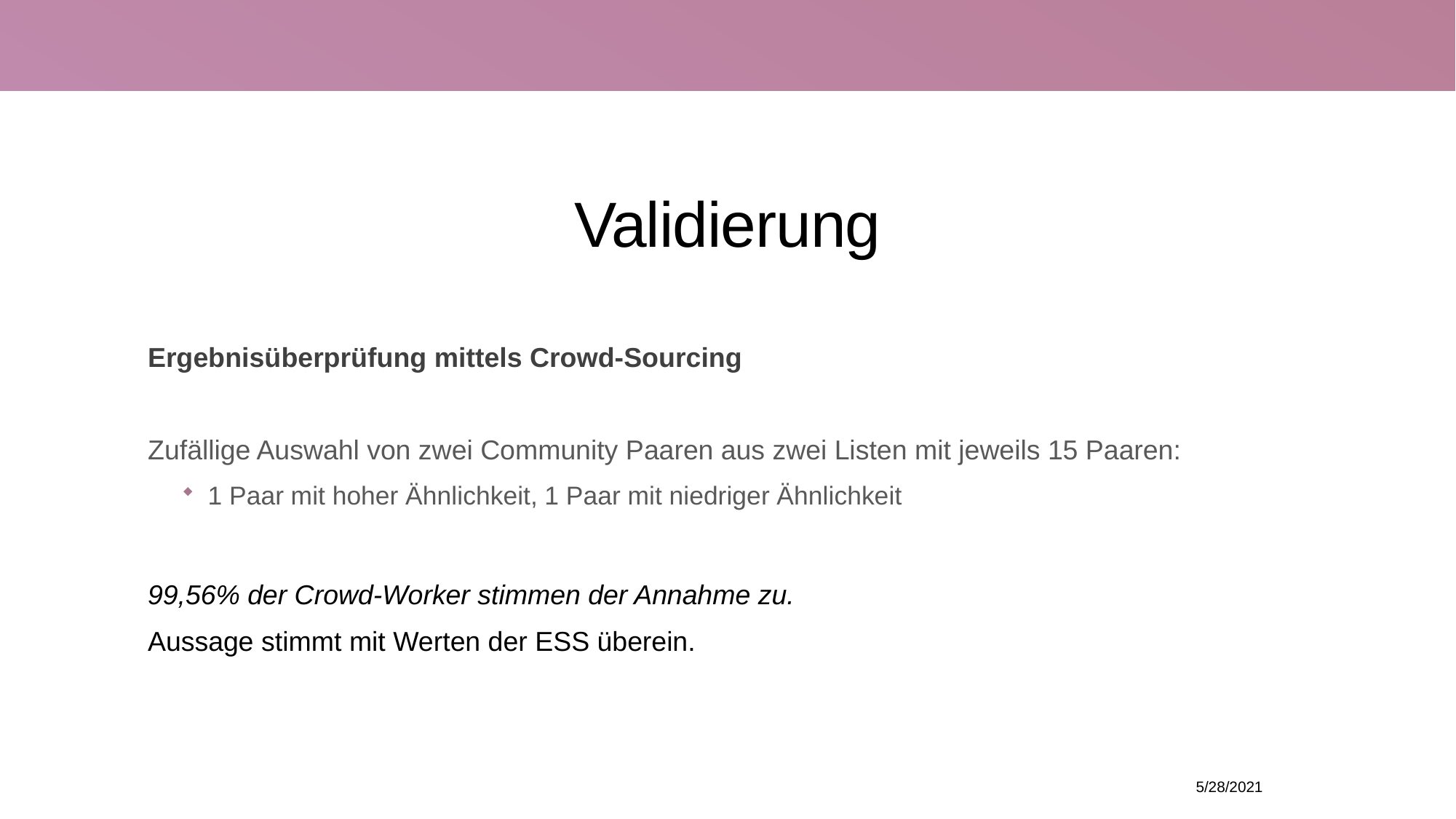

# Validierung
Ergebnisüberprüfung mittels Crowd-Sourcing

Zufällige Auswahl von zwei Community Paaren aus zwei Listen mit jeweils 15 Paaren:
1 Paar mit hoher Ähnlichkeit, 1 Paar mit niedriger Ähnlichkeit

99,56% der Crowd-Worker stimmen der Annahme zu.
Aussage stimmt mit Werten der ESS überein.

5/28/2021
13